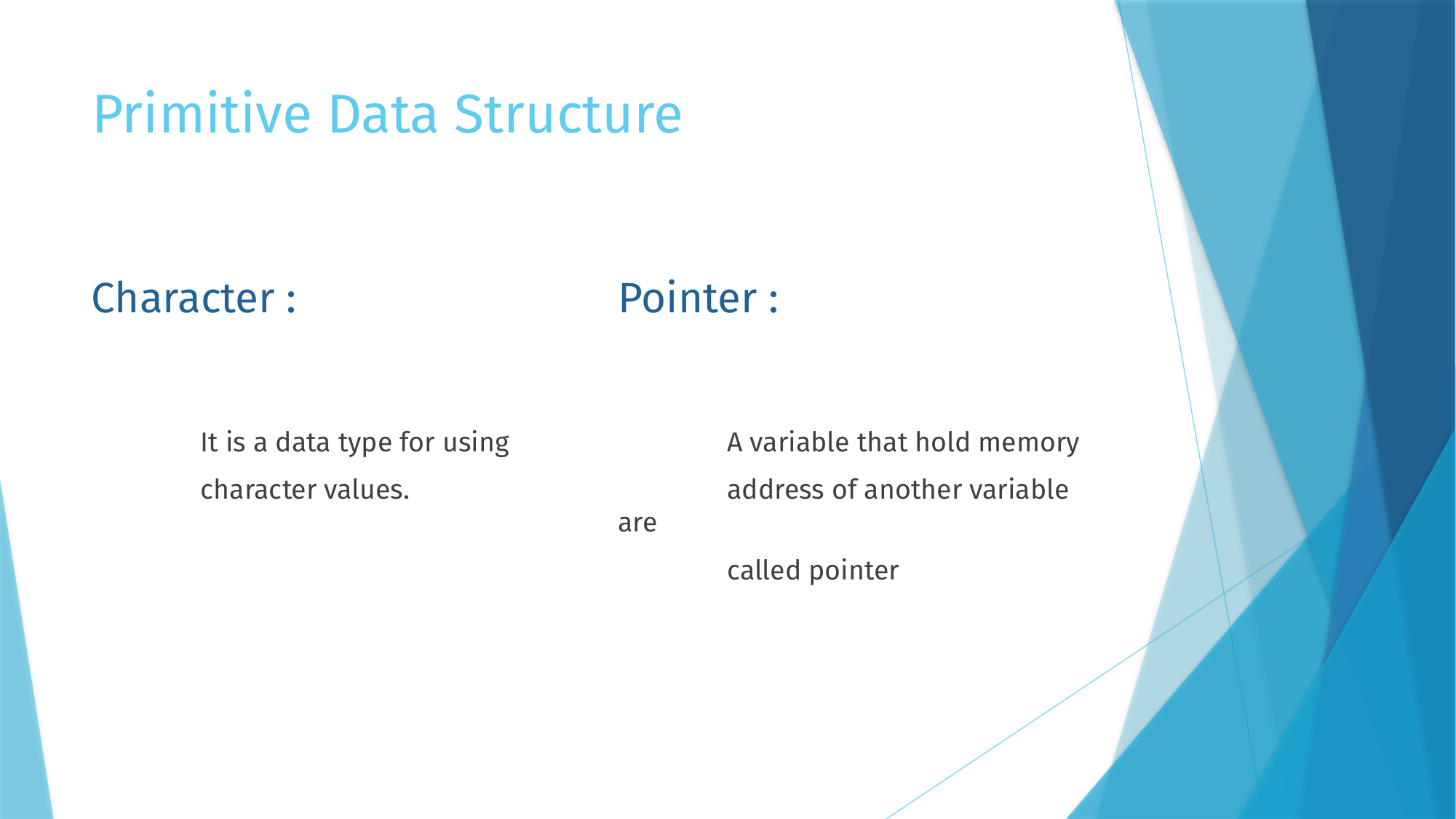

# Primitive Data Structure
Character :
Pointer :

	A variable that hold memory
 	address of another variable are
 	called pointer

	It is a data type for using
 	character values.